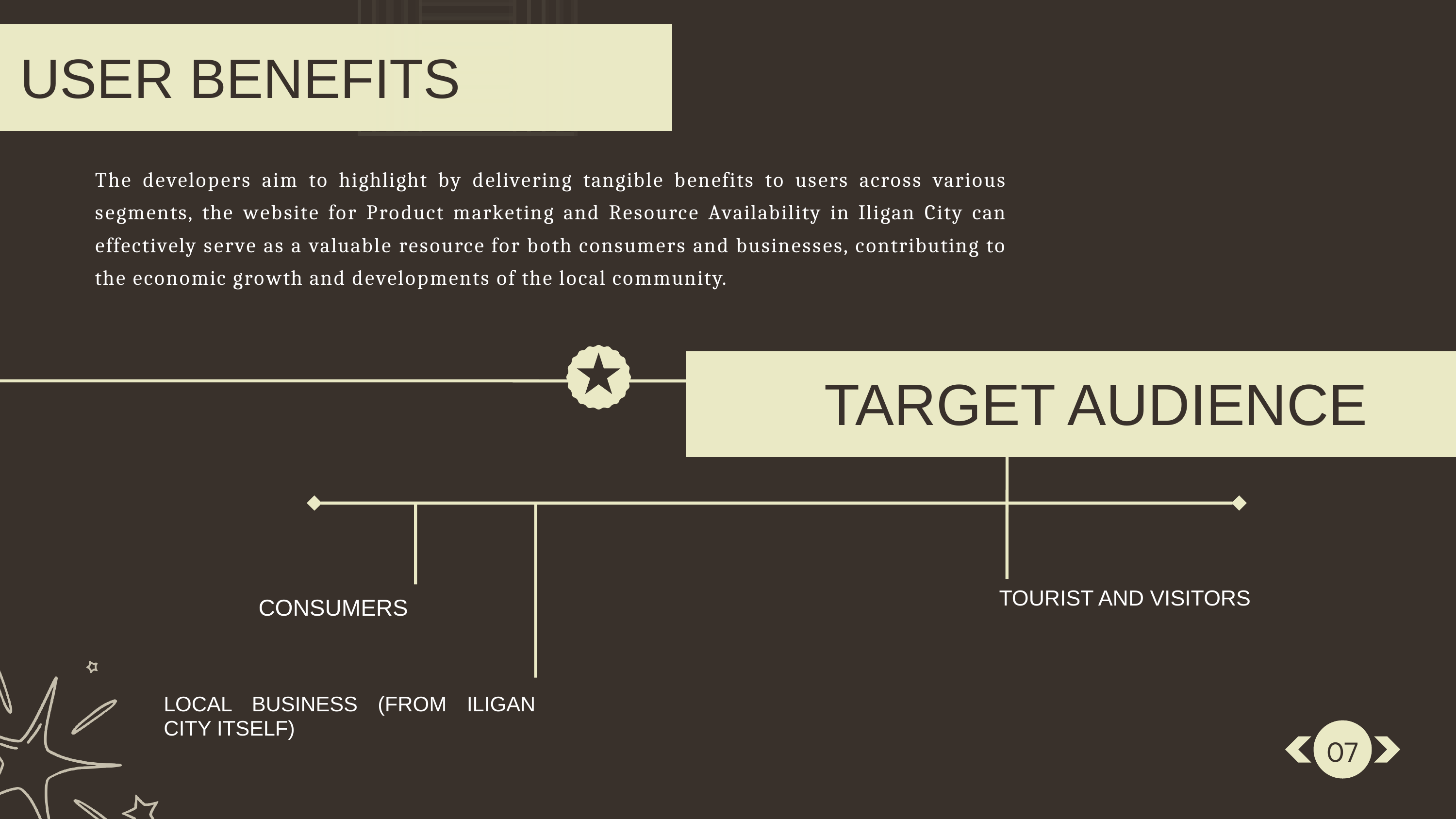

USER BENEFITS
The developers aim to highlight by delivering tangible benefits to users across various segments, the website for Product marketing and Resource Availability in Iligan City can effectively serve as a valuable resource for both consumers and businesses, contributing to the economic growth and developments of the local community.

TARGET AUDIENCE

TOURIST AND VISITORS

CONSUMERS

LOCAL BUSINESS (FROM ILIGAN CITY ITSELF)

07